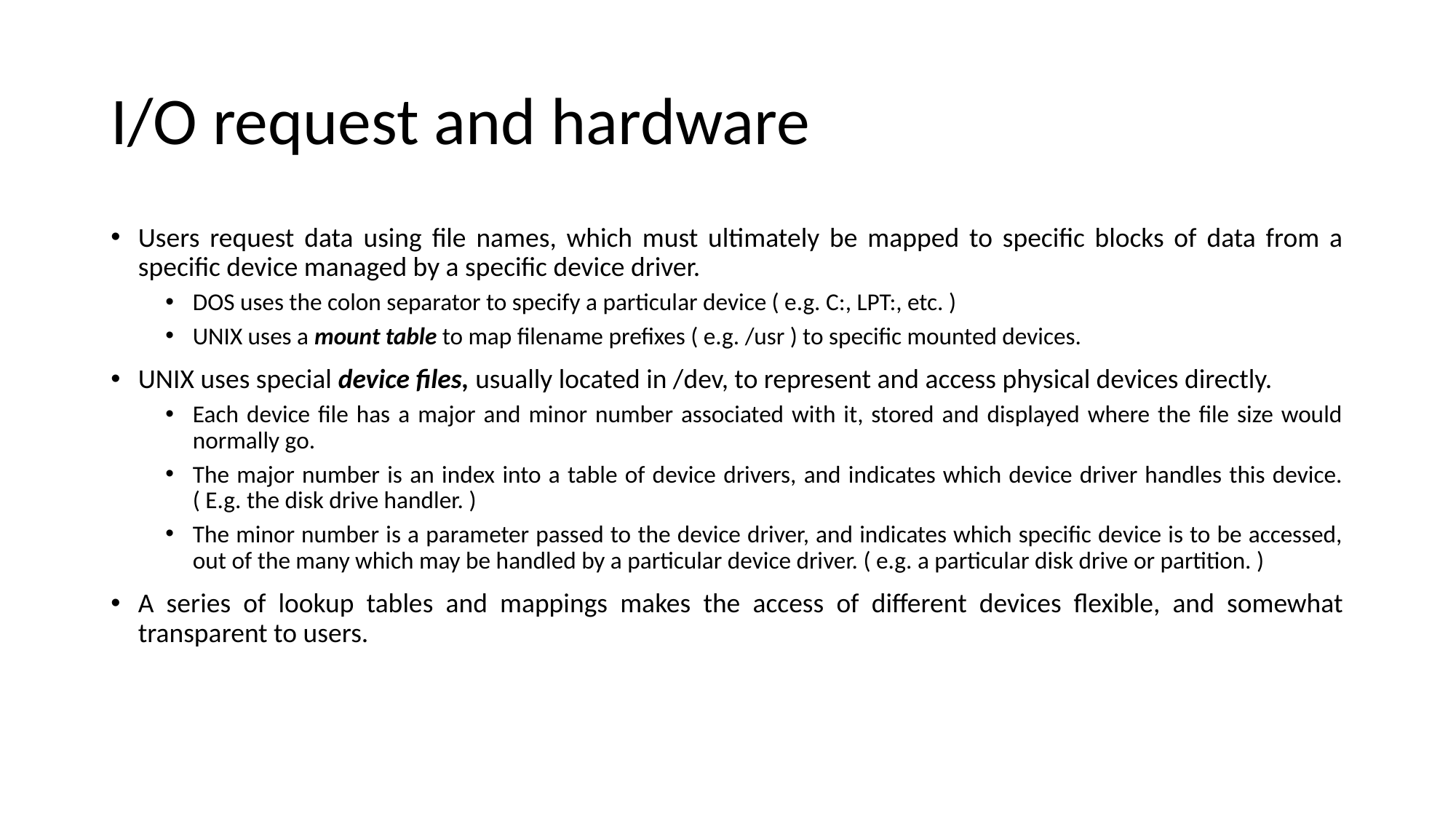

# I/O request and hardware
Users request data using file names, which must ultimately be mapped to specific blocks of data from a specific device managed by a specific device driver.
DOS uses the colon separator to specify a particular device ( e.g. C:, LPT:, etc. )
UNIX uses a mount table to map filename prefixes ( e.g. /usr ) to specific mounted devices.
UNIX uses special device files, usually located in /dev, to represent and access physical devices directly.
Each device file has a major and minor number associated with it, stored and displayed where the file size would normally go.
The major number is an index into a table of device drivers, and indicates which device driver handles this device. ( E.g. the disk drive handler. )
The minor number is a parameter passed to the device driver, and indicates which specific device is to be accessed, out of the many which may be handled by a particular device driver. ( e.g. a particular disk drive or partition. )
A series of lookup tables and mappings makes the access of different devices flexible, and somewhat transparent to users.